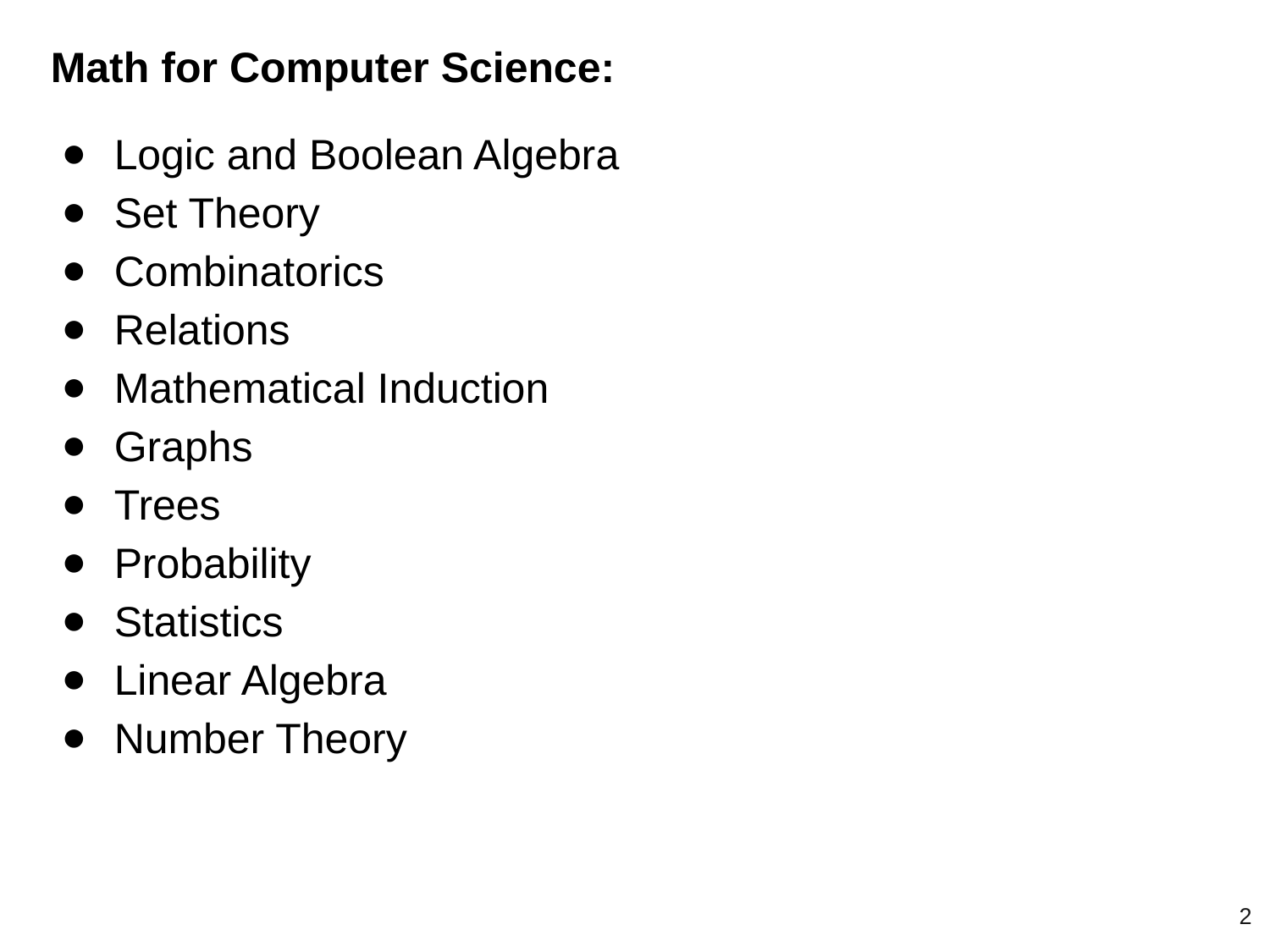

Math for Computer Science:

Logic and Boolean Algebra
Set Theory
Combinatorics
Relations
Mathematical Induction
Graphs
Trees
Probability
Statistics
Linear Algebra
Number Theory
2